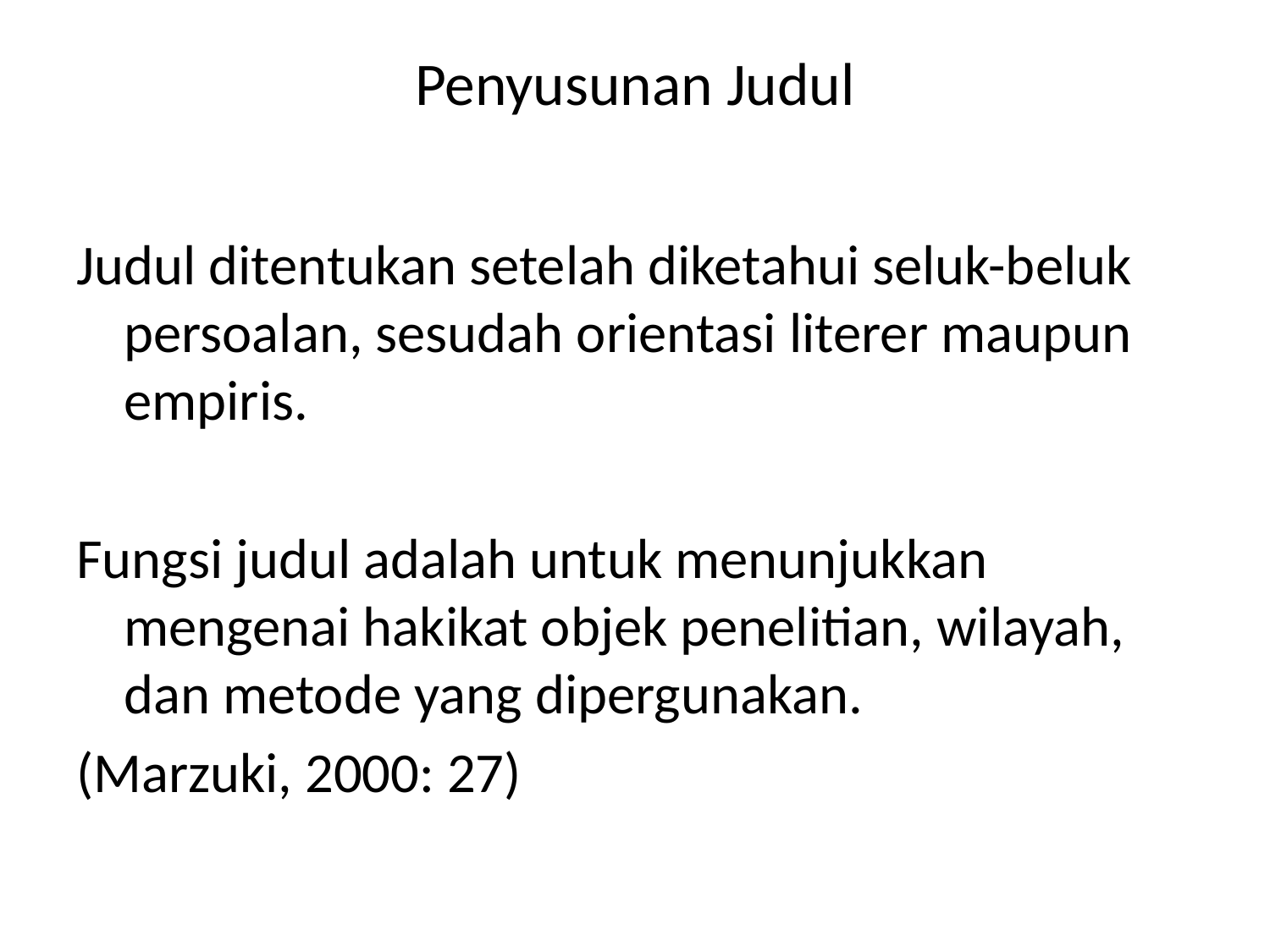

# Penyusunan Judul
Judul ditentukan setelah diketahui seluk-beluk persoalan, sesudah orientasi literer maupun empiris.

Fungsi judul adalah untuk menunjukkan mengenai hakikat objek penelitian, wilayah, dan metode yang dipergunakan.
(Marzuki, 2000: 27)